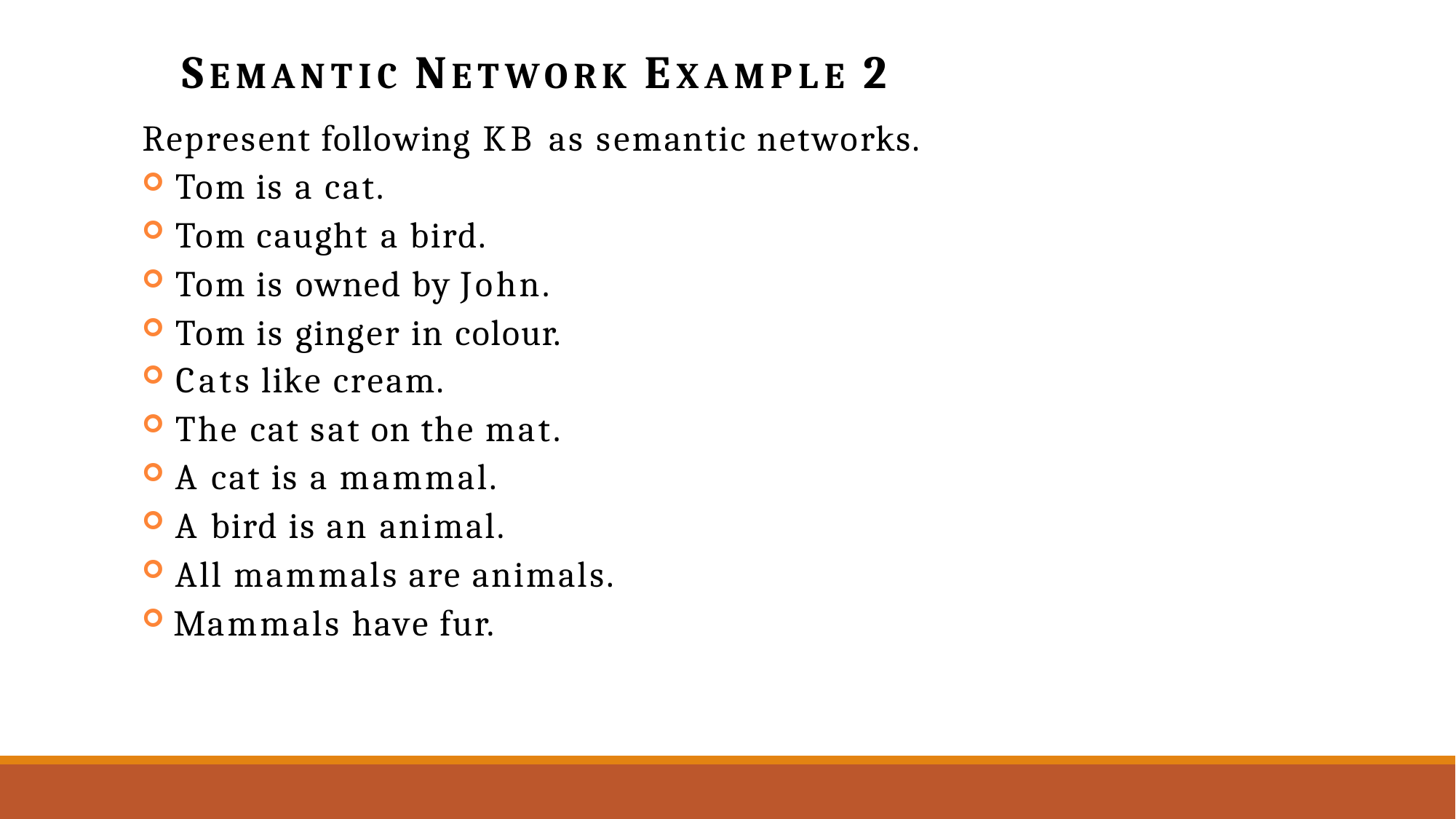

# SEMANTIC NETWORK EXAMPLE 2
Represent following KB as semantic networks.
Tom is a cat.
Tom caught a bird.
Tom is owned by John.
Tom is ginger in colour.
Cats like cream.
The cat sat on the mat.
A cat is a mammal.
A bird is an animal.
All mammals are animals.
Mammals have fur.